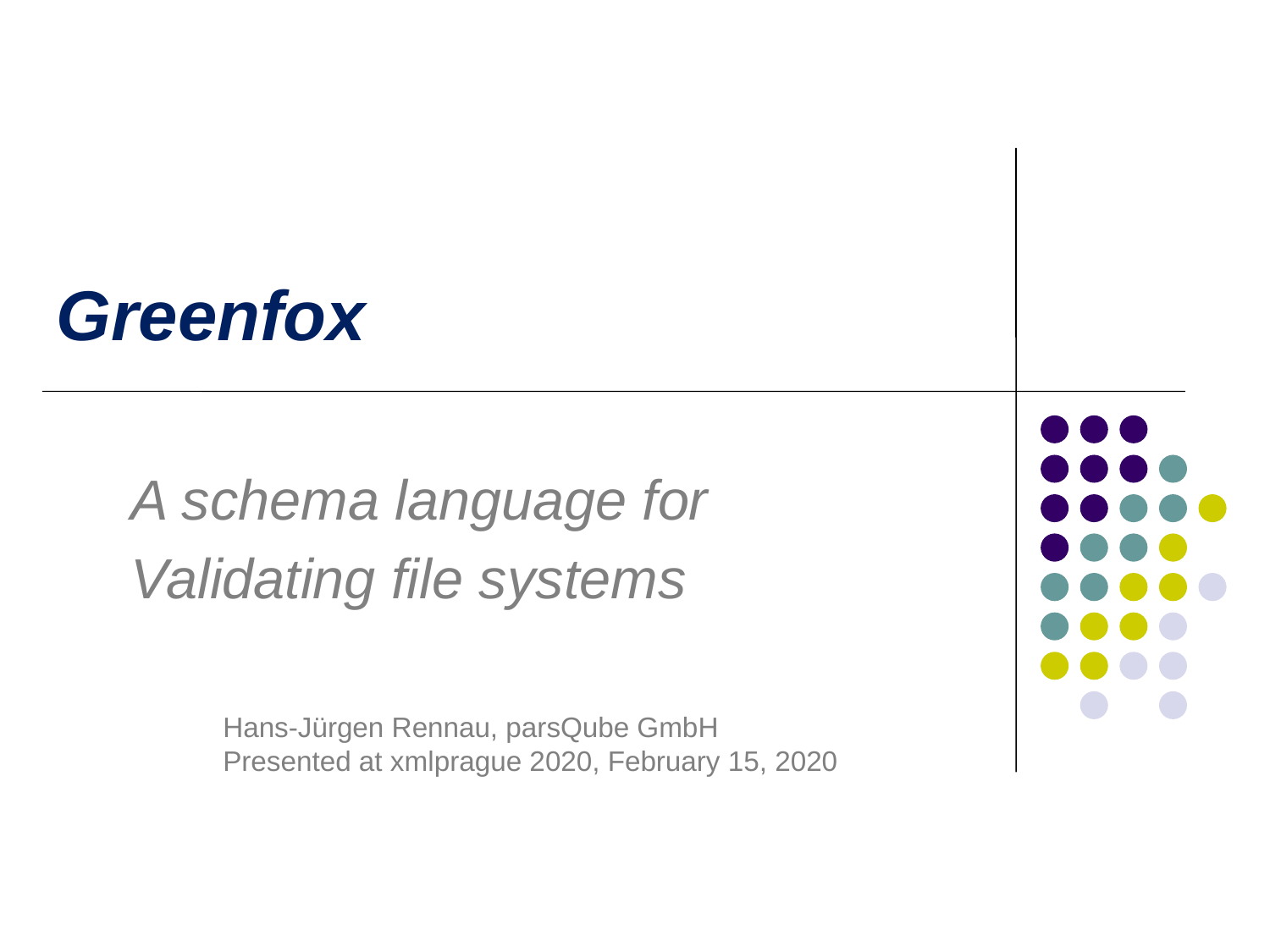

# Greenfox

A schema language for
Validating file systems

  Hans-Jürgen Rennau, parsQube GmbH
  Presented at xmlprague 2020, February 15, 2020